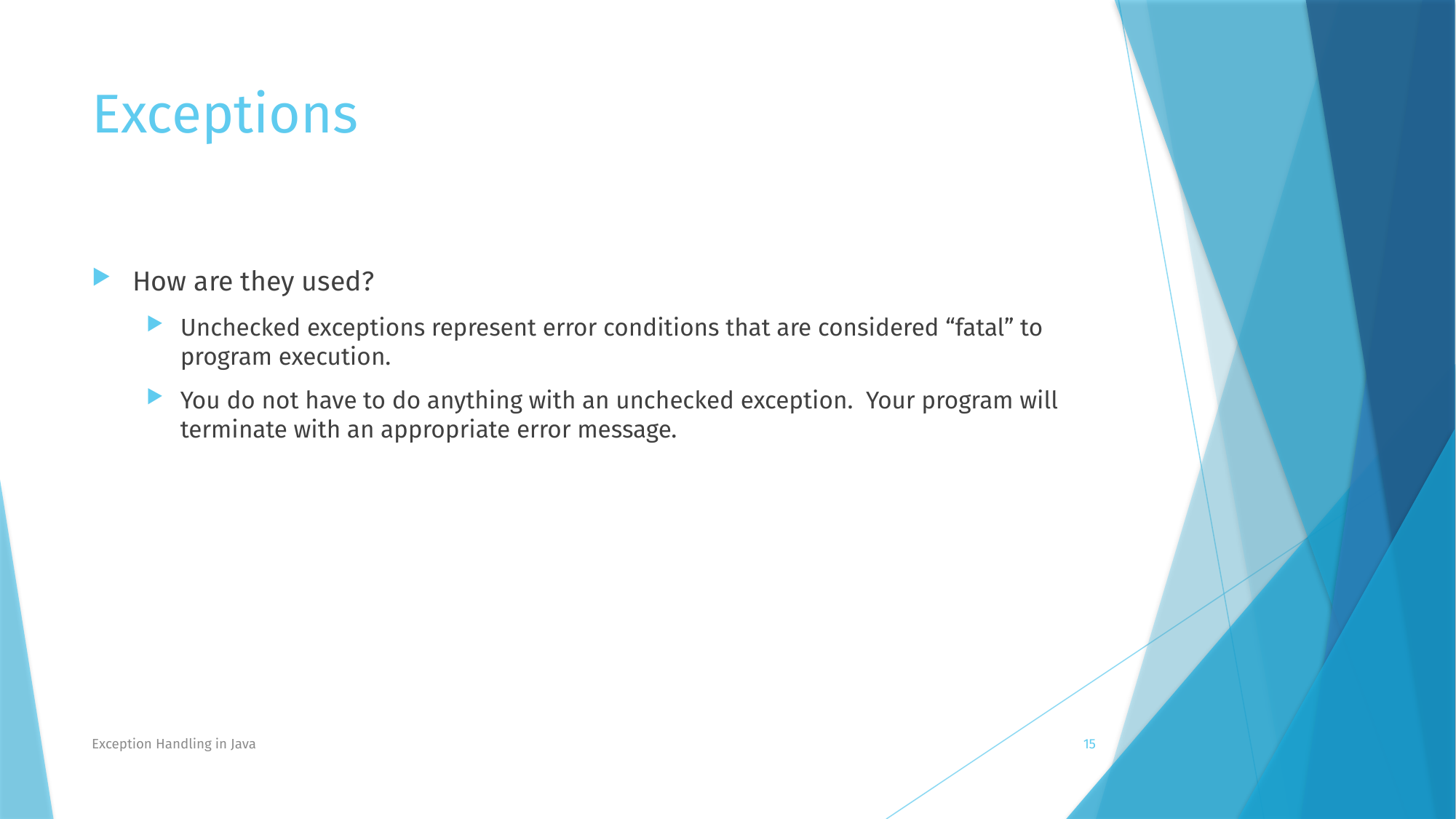

# Exceptions
How are they used?
Unchecked exceptions represent error conditions that are considered “fatal” to program execution.
You do not have to do anything with an unchecked exception.  Your program will terminate with an appropriate error message.
Exception Handling in Java
15